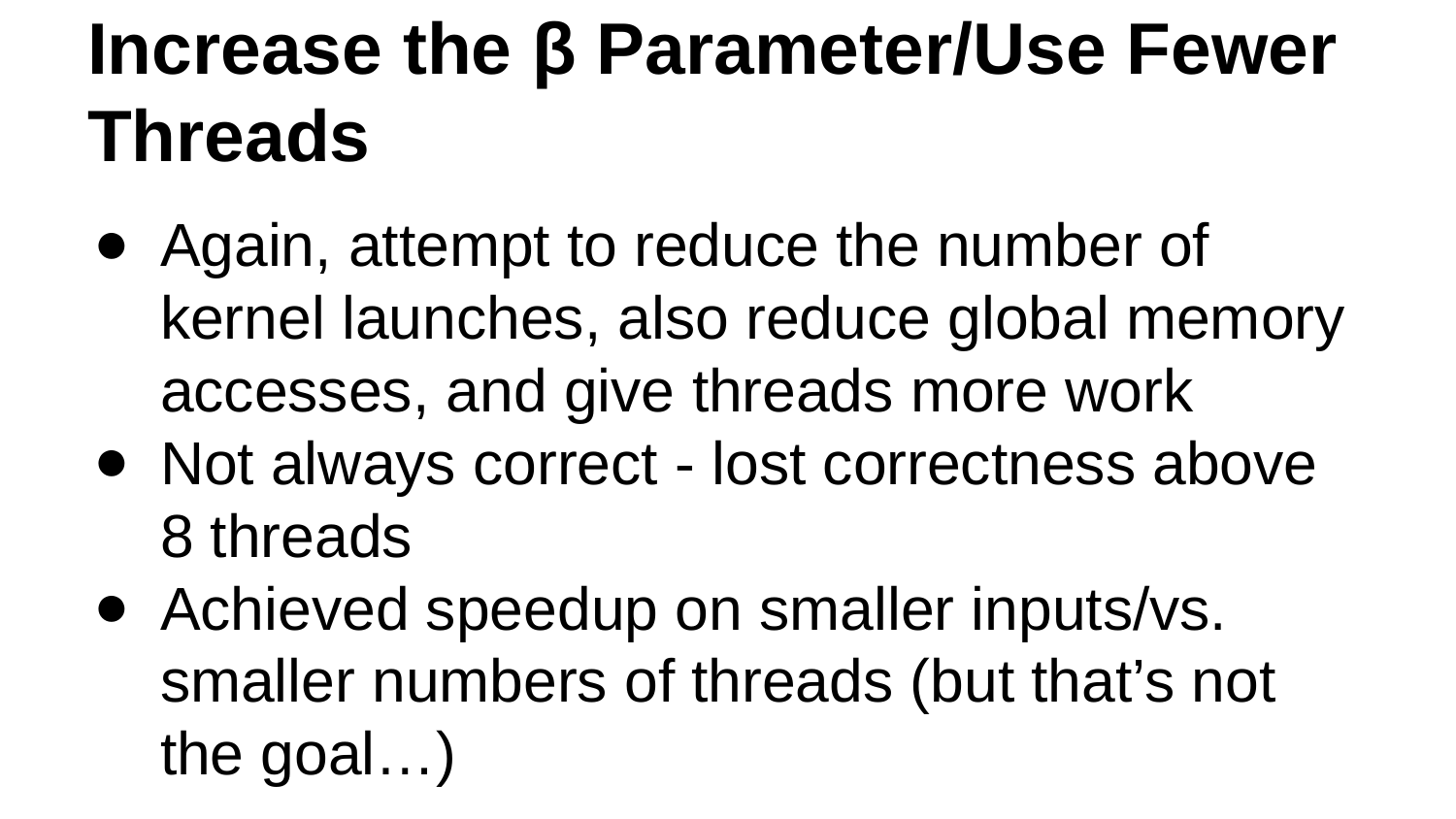

# Increase the β Parameter/Use Fewer Threads
Again, attempt to reduce the number of kernel launches, also reduce global memory accesses, and give threads more work
Not always correct - lost correctness above 8 threads
Achieved speedup on smaller inputs/vs. smaller numbers of threads (but that’s not the goal…)